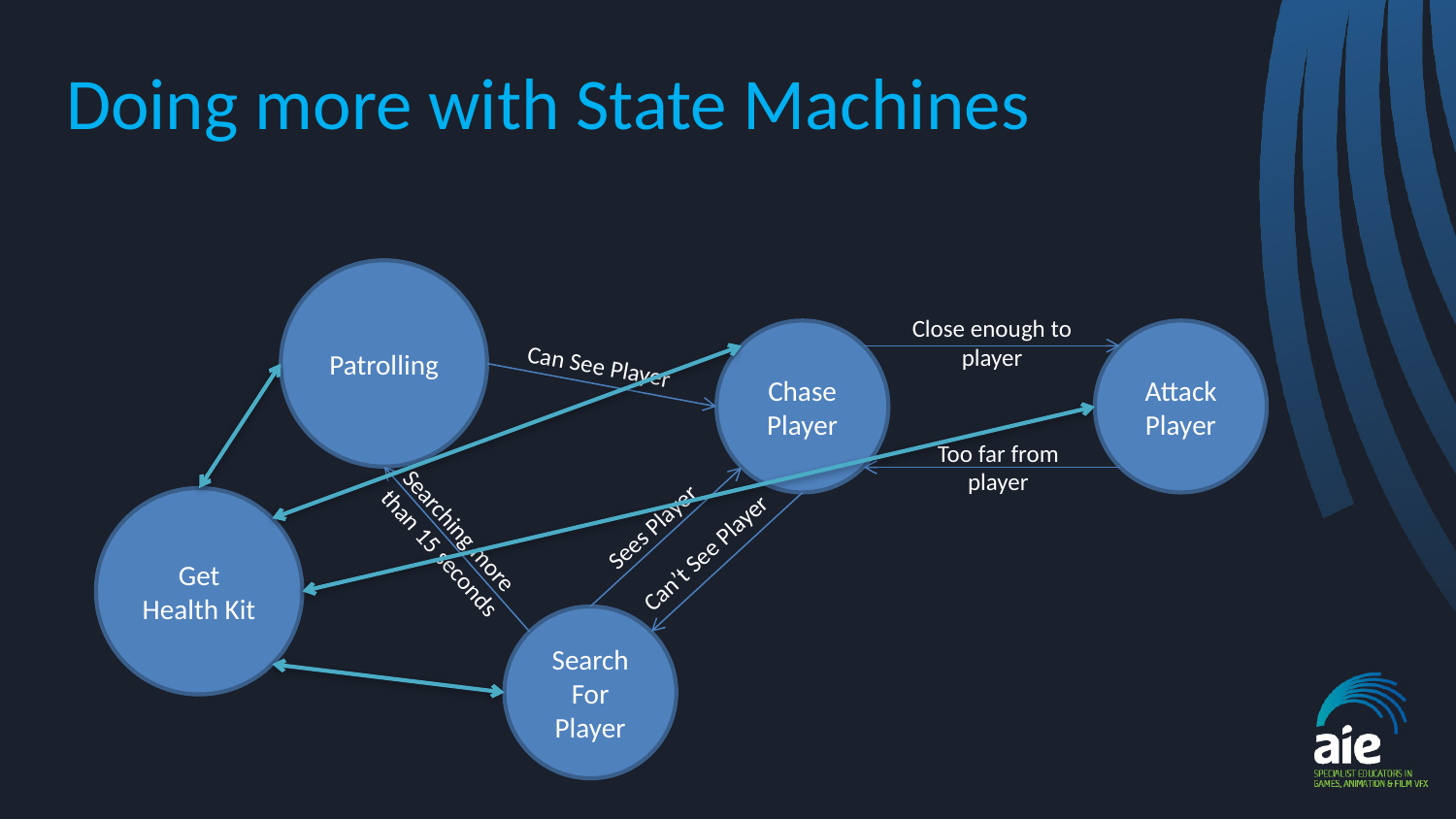

# Doing more with State Machines
Patrolling
Close enough to player
Chase Player
Attack Player
Can See Player
Too far from player
Sees Player
Get Health Kit
Searching more than 15 seconds
Can’t See Player
Search For Player